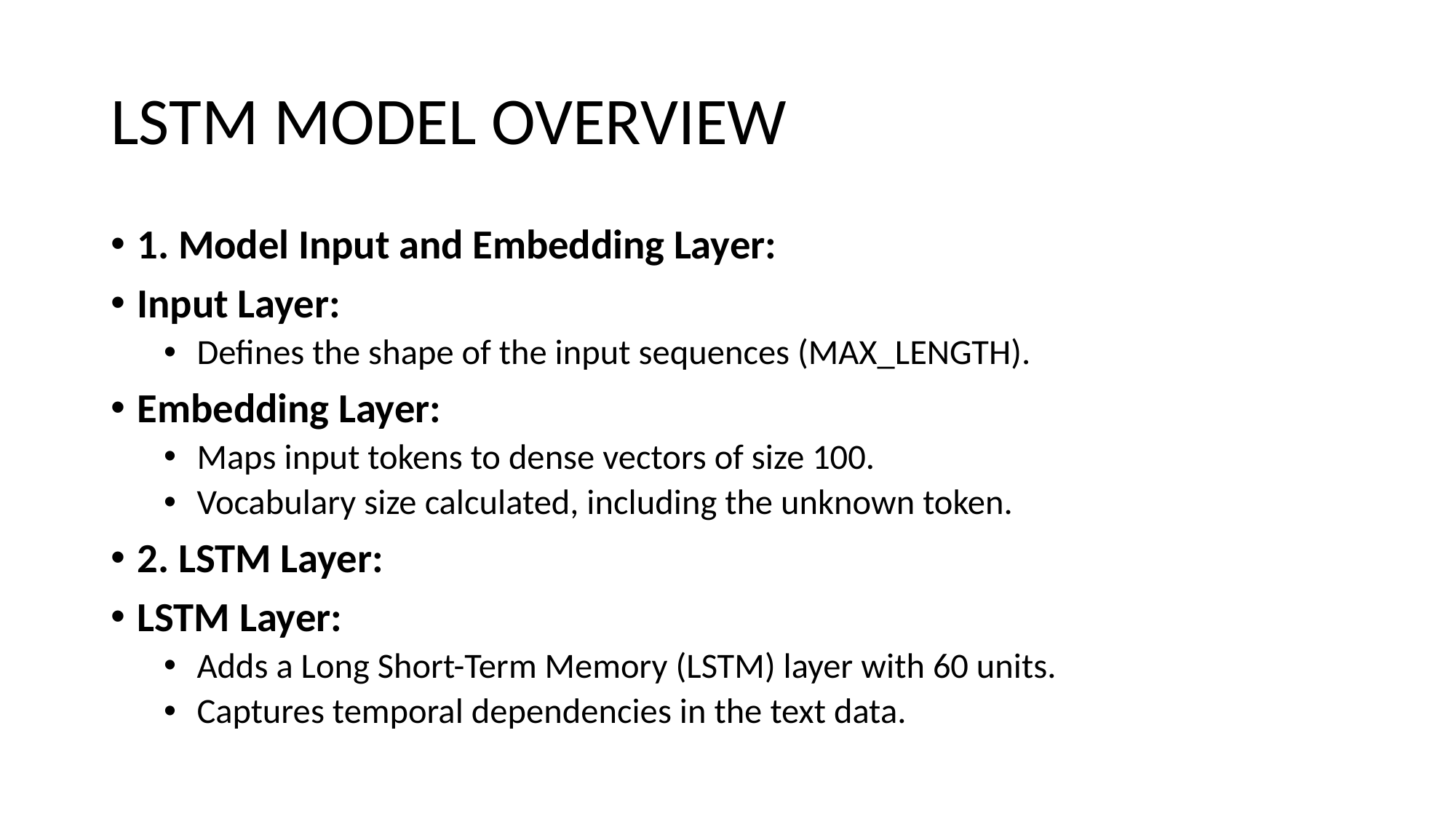

# LSTM MODEL OVERVIEW
1. Model Input and Embedding Layer:
Input Layer:
Defines the shape of the input sequences (MAX_LENGTH).
Embedding Layer:
Maps input tokens to dense vectors of size 100.
Vocabulary size calculated, including the unknown token.
2. LSTM Layer:
LSTM Layer:
Adds a Long Short-Term Memory (LSTM) layer with 60 units.
Captures temporal dependencies in the text data.